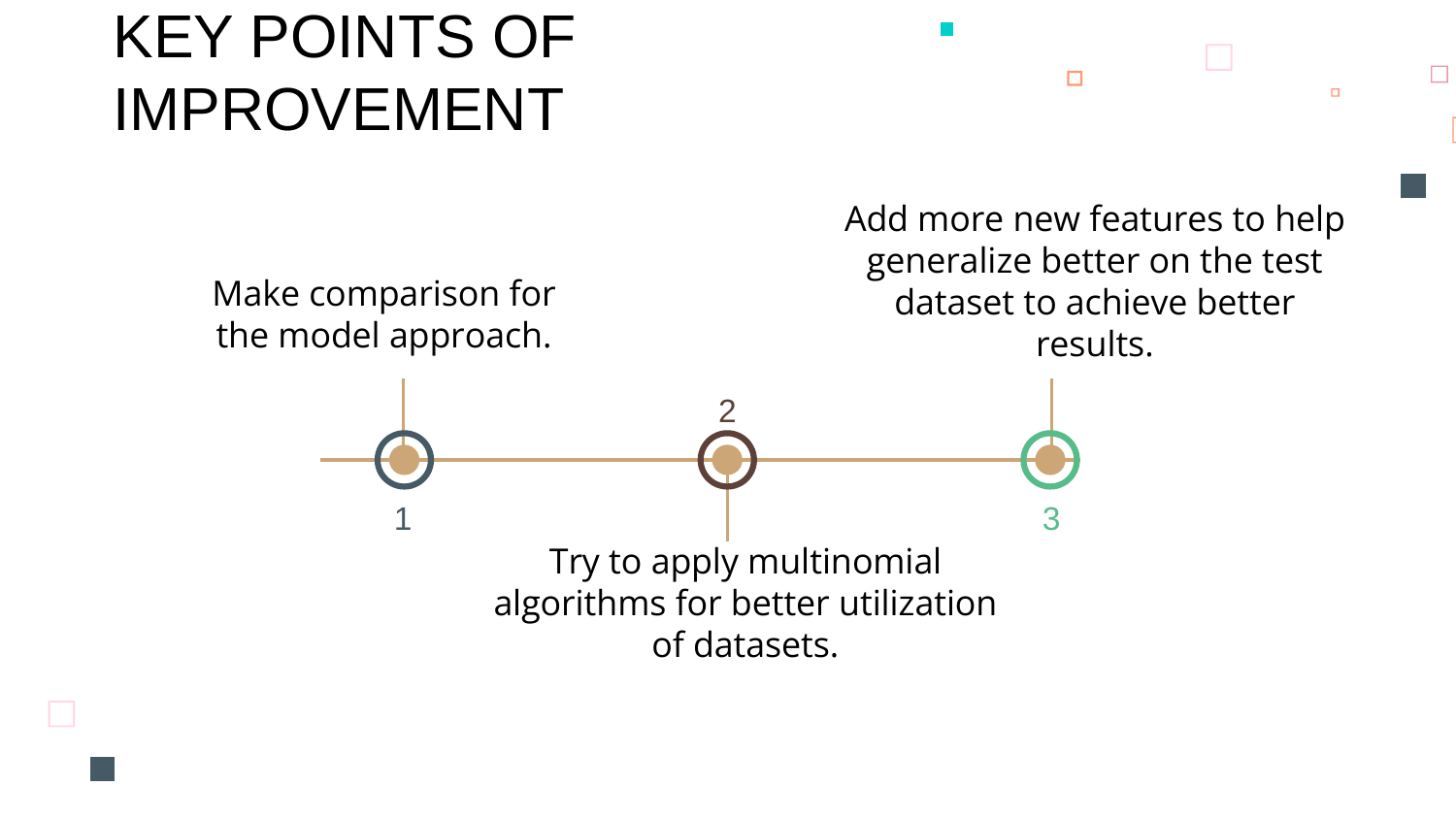

# KEY POINTS OF IMPROVEMENT
Add more new features to help generalize better on the test dataset to achieve better results.
Make comparison for the model approach.
2

1
3
Try to apply multinomial algorithms for better utilization of datasets.